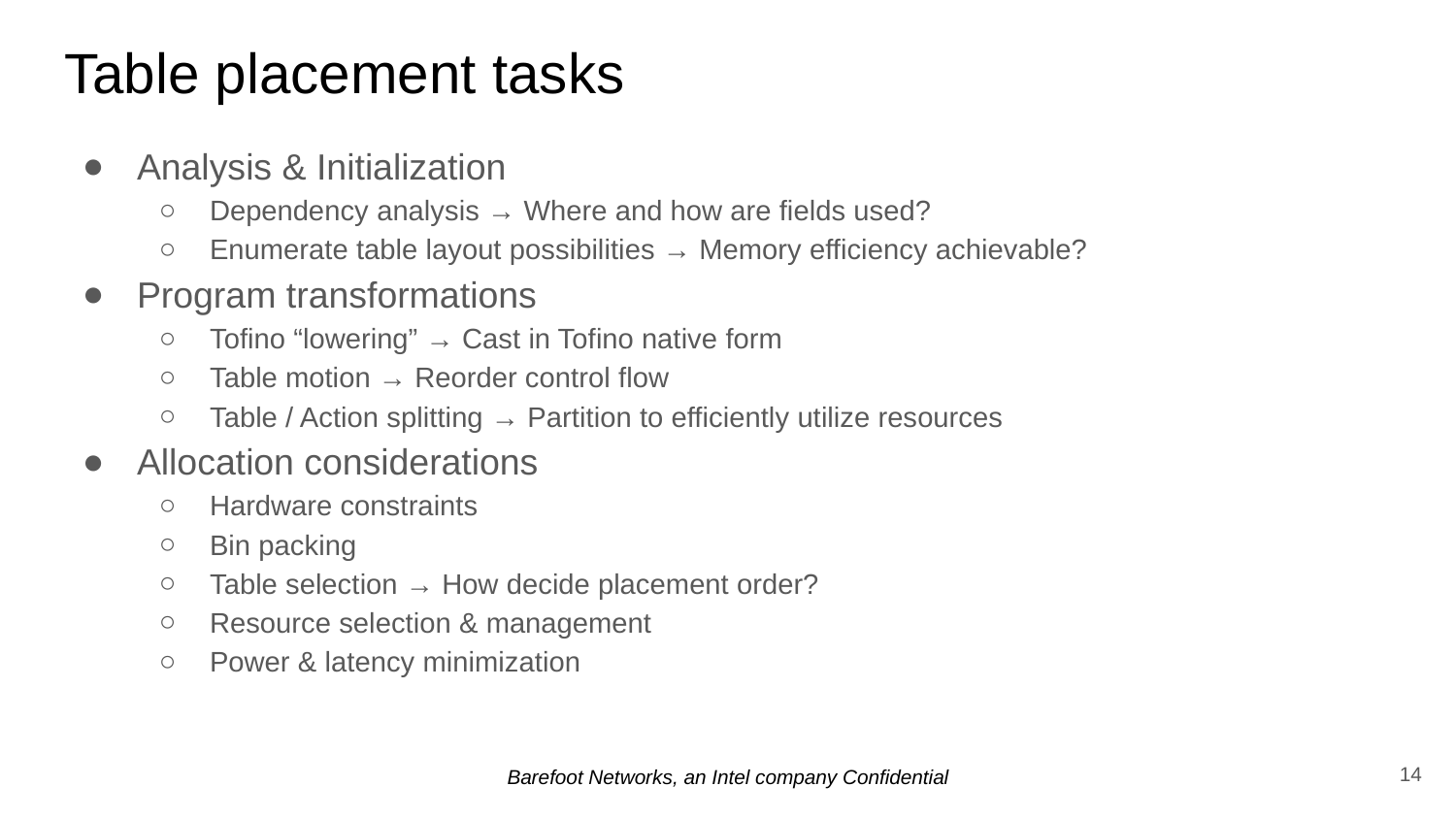

# Table placement tasks
Analysis & Initialization
Dependency analysis → Where and how are fields used?
Enumerate table layout possibilities → Memory efficiency achievable?
Program transformations
Tofino “lowering” → Cast in Tofino native form
Table motion → Reorder control flow
Table / Action splitting → Partition to efficiently utilize resources
Allocation considerations
Hardware constraints
Bin packing
Table selection → How decide placement order?
Resource selection & management
Power & latency minimization
14